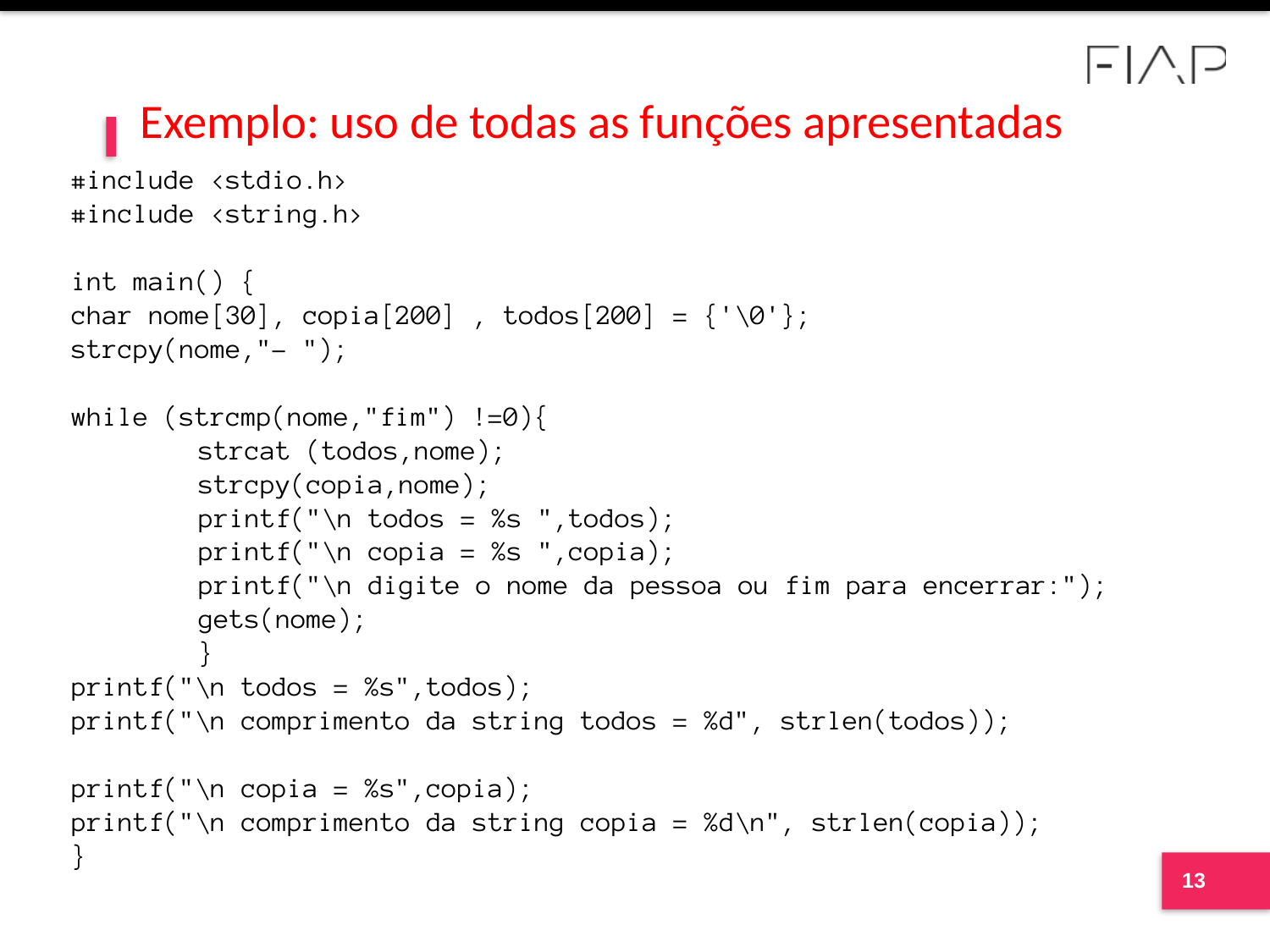

# Exemplo: uso de todas as funções apresentadas
#include <stdio.h>
#include <string.h>

int main() {
char nome[30], copia[200] , todos[200] = {'\0'};
strcpy(nome,"- ");

while (strcmp(nome,"fim") !=0){
	strcat (todos,nome);
	strcpy(copia,nome);
	printf("\n todos = %s ",todos);
	printf("\n copia = %s ",copia);
	printf("\n digite o nome da pessoa ou fim para encerrar:");
	gets(nome);
	}
printf("\n todos = %s",todos);
printf("\n comprimento da string todos = %d", strlen(todos));

printf("\n copia = %s",copia);
printf("\n comprimento da string copia = %d\n", strlen(copia));
}